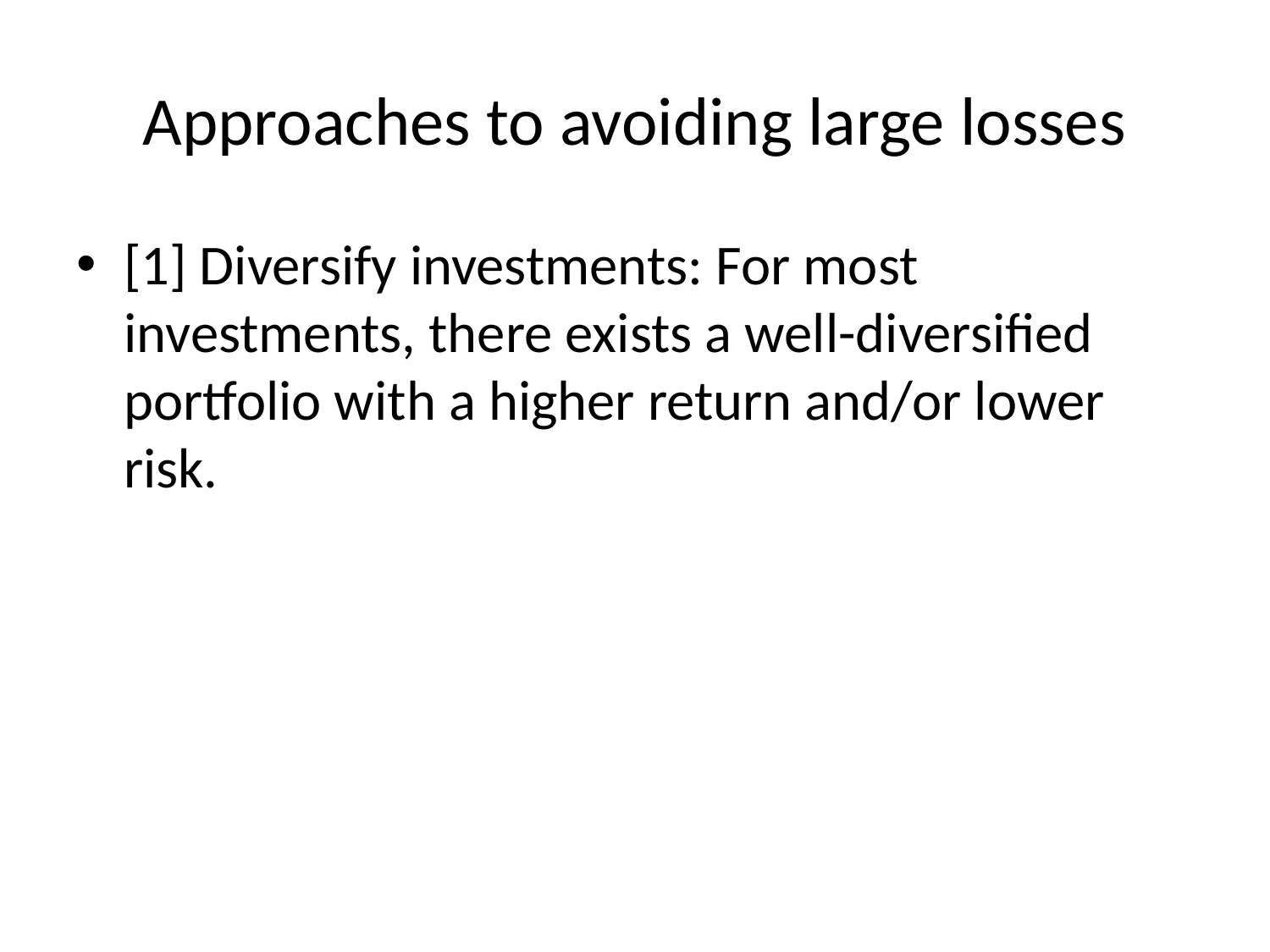

# Approaches to avoiding large losses
[1] Diversify investments: For most investments, there exists a well-diversified portfolio with a higher return and/or lower risk.